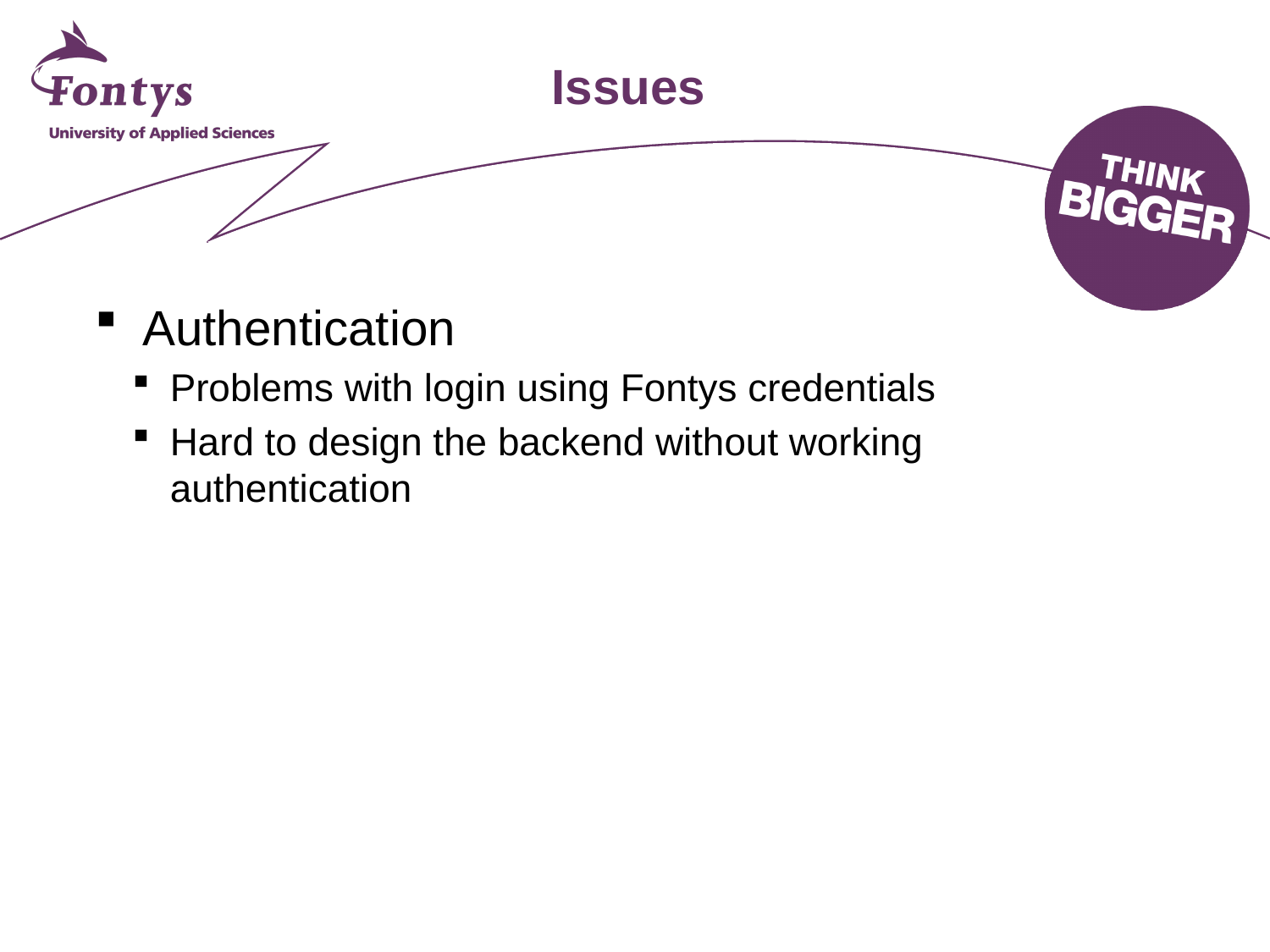

# Issues
Authentication
Problems with login using Fontys credentials
Hard to design the backend without working authentication